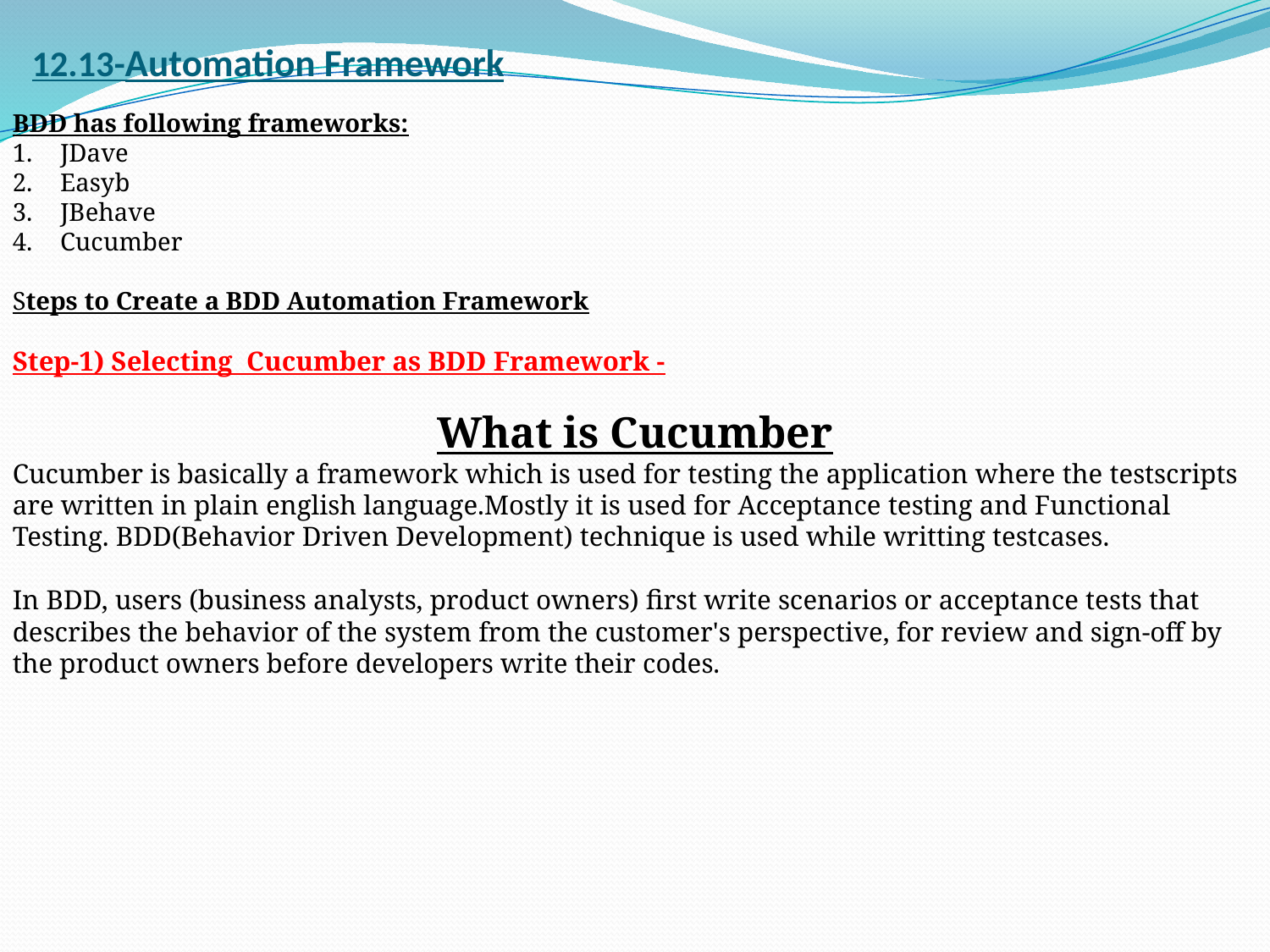

# 12.13-Automation Framework

BDD has following frameworks:
JDave
Easyb
JBehave
Cucumber

Steps to Create a BDD Automation Framework

Step-1) Selecting  Cucumber as BDD Framework -

What is Cucumber
Cucumber is basically a framework which is used for testing the application where the testscripts are written in plain english language.Mostly it is used for Acceptance testing and Functional Testing. BDD(Behavior Driven Development) technique is used while writting testcases.
In BDD, users (business analysts, product owners) first write scenarios or acceptance tests that describes the behavior of the system from the customer's perspective, for review and sign-off by the product owners before developers write their codes.